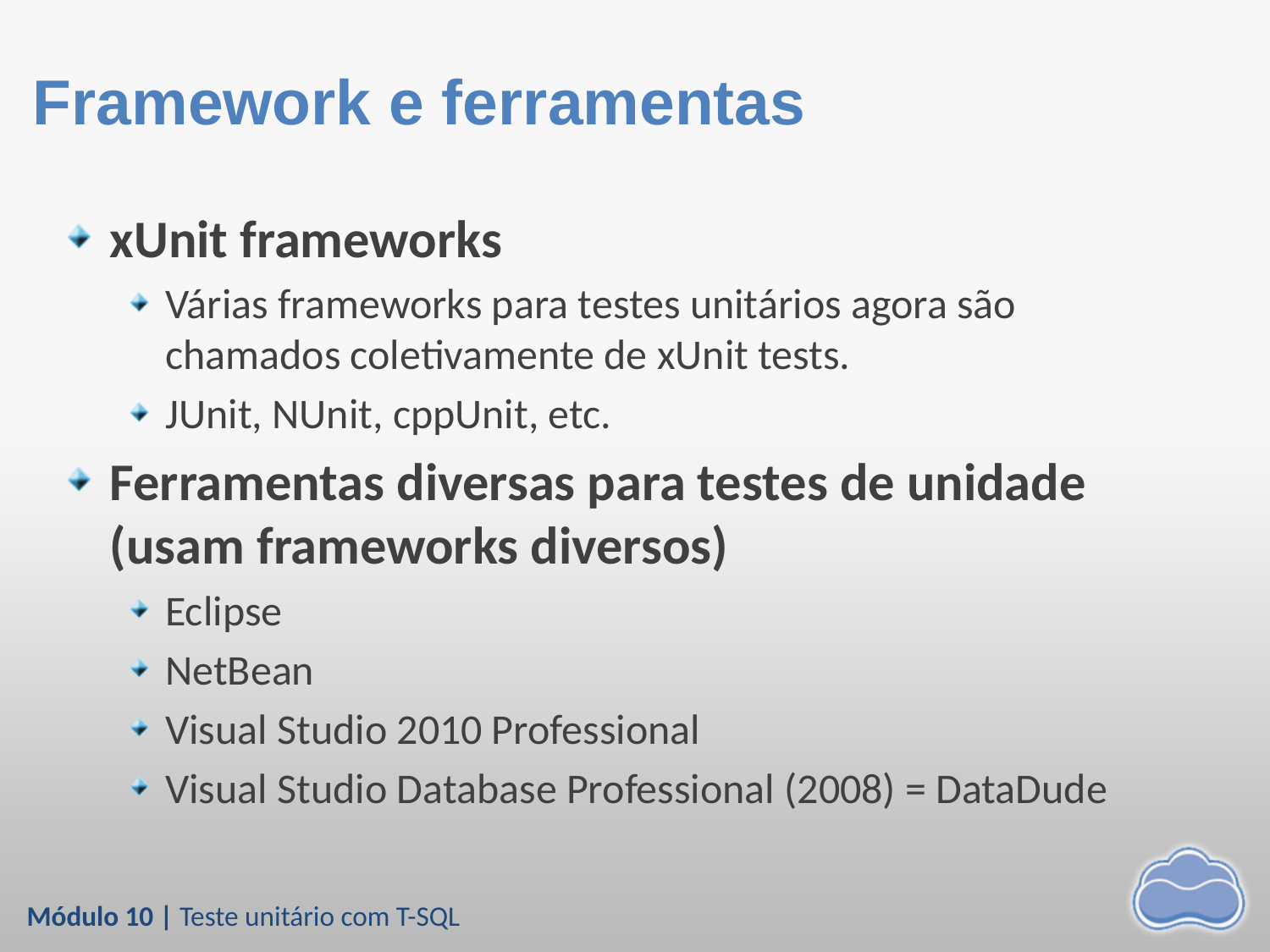

# Framework e ferramentas
xUnit frameworks
Várias frameworks para testes unitários agora são chamados coletivamente de xUnit tests.
JUnit, NUnit, cppUnit, etc.
Ferramentas diversas para testes de unidade (usam frameworks diversos)
Eclipse
NetBean
Visual Studio 2010 Professional
Visual Studio Database Professional (2008) = DataDude